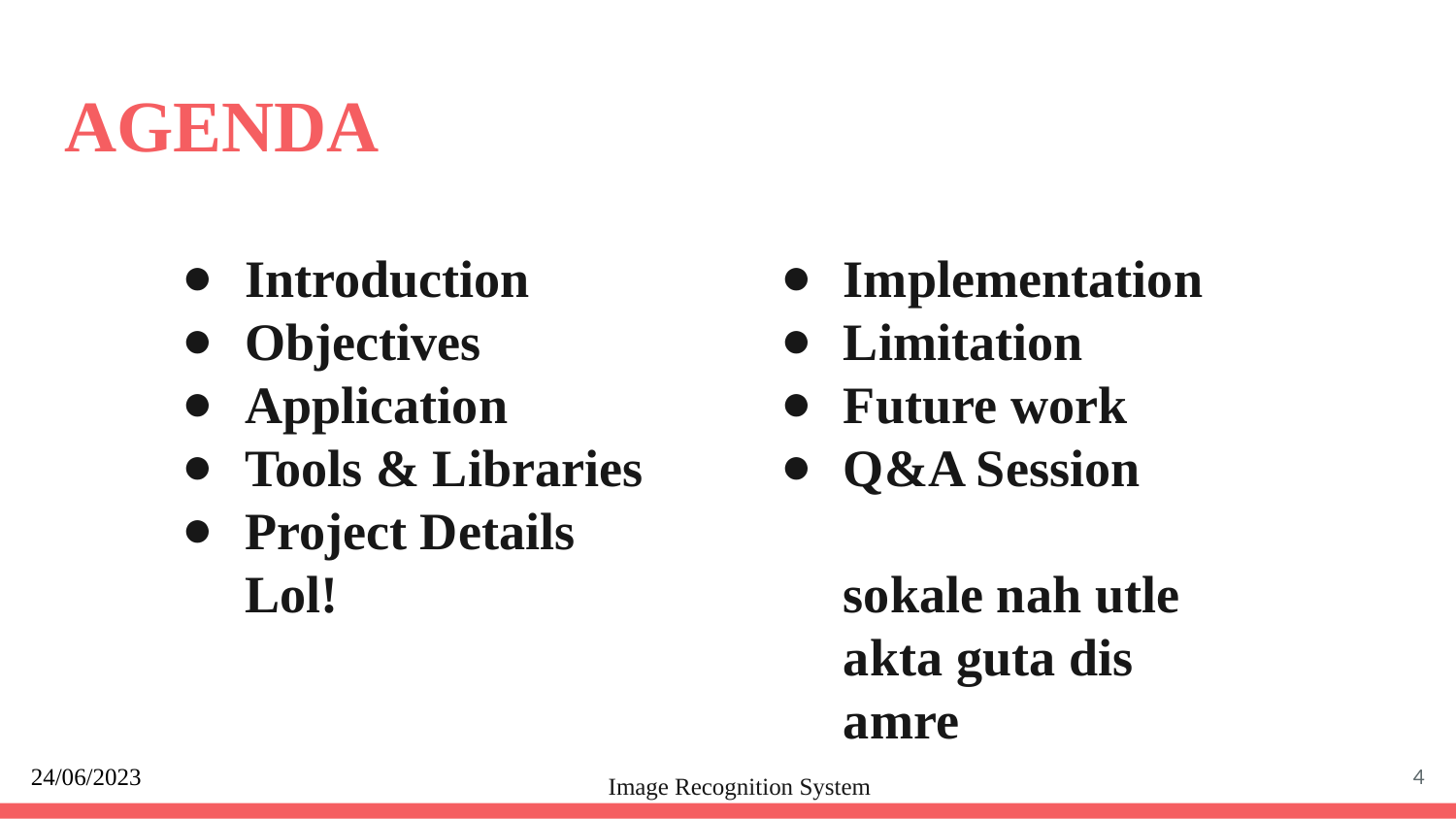

# AGENDA
Introduction
Objectives
Application
Tools & Libraries
Project Details
Lol!

Implementation
Limitation
Future work
Q&A Session

sokale nah utle akta guta dis amre
4